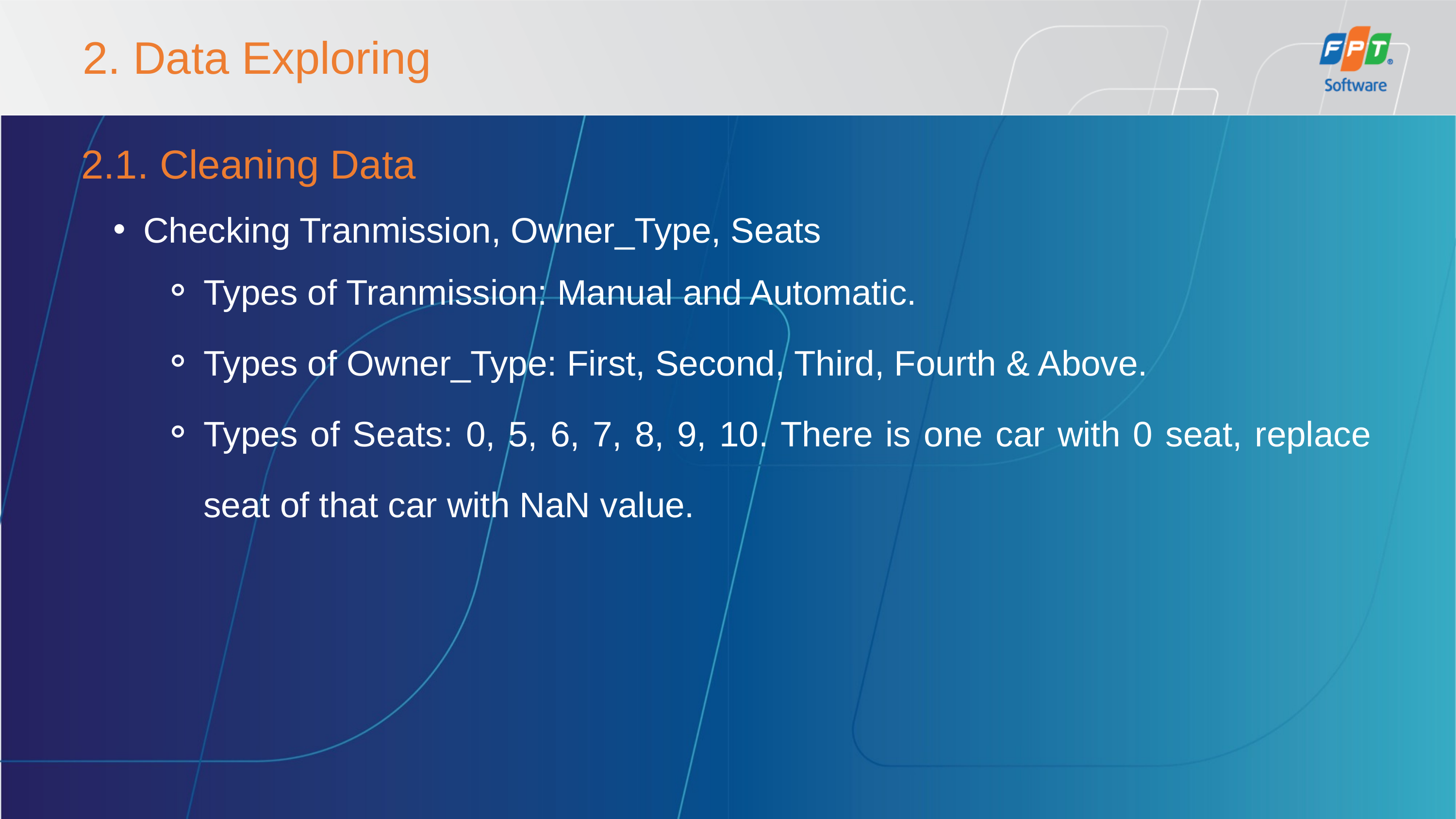

2. Data Exploring
2.1. Cleaning Data
Checking Tranmission, Owner_Type, Seats
Types of Tranmission: Manual and Automatic.
Types of Owner_Type: First, Second, Third, Fourth & Above.
Types of Seats: 0, 5, 6, 7, 8, 9, 10. There is one car with 0 seat, replace seat of that car with NaN value.